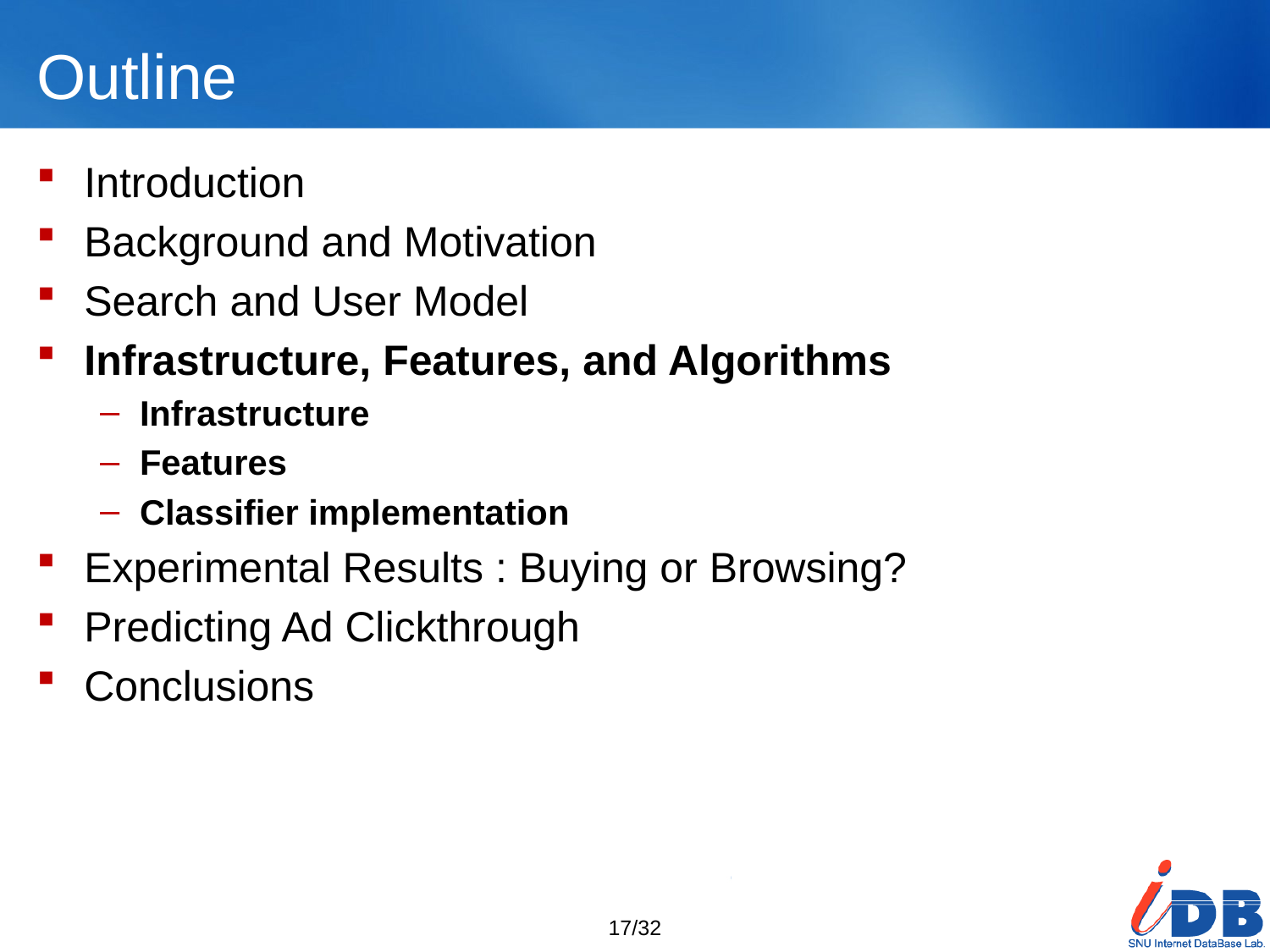

# Outline
Introduction
Background and Motivation
Search and User Model
Infrastructure, Features, and Algorithms
Infrastructure
Features
Classifier implementation
Experimental Results : Buying or Browsing?
Predicting Ad Clickthrough
Conclusions
17/32